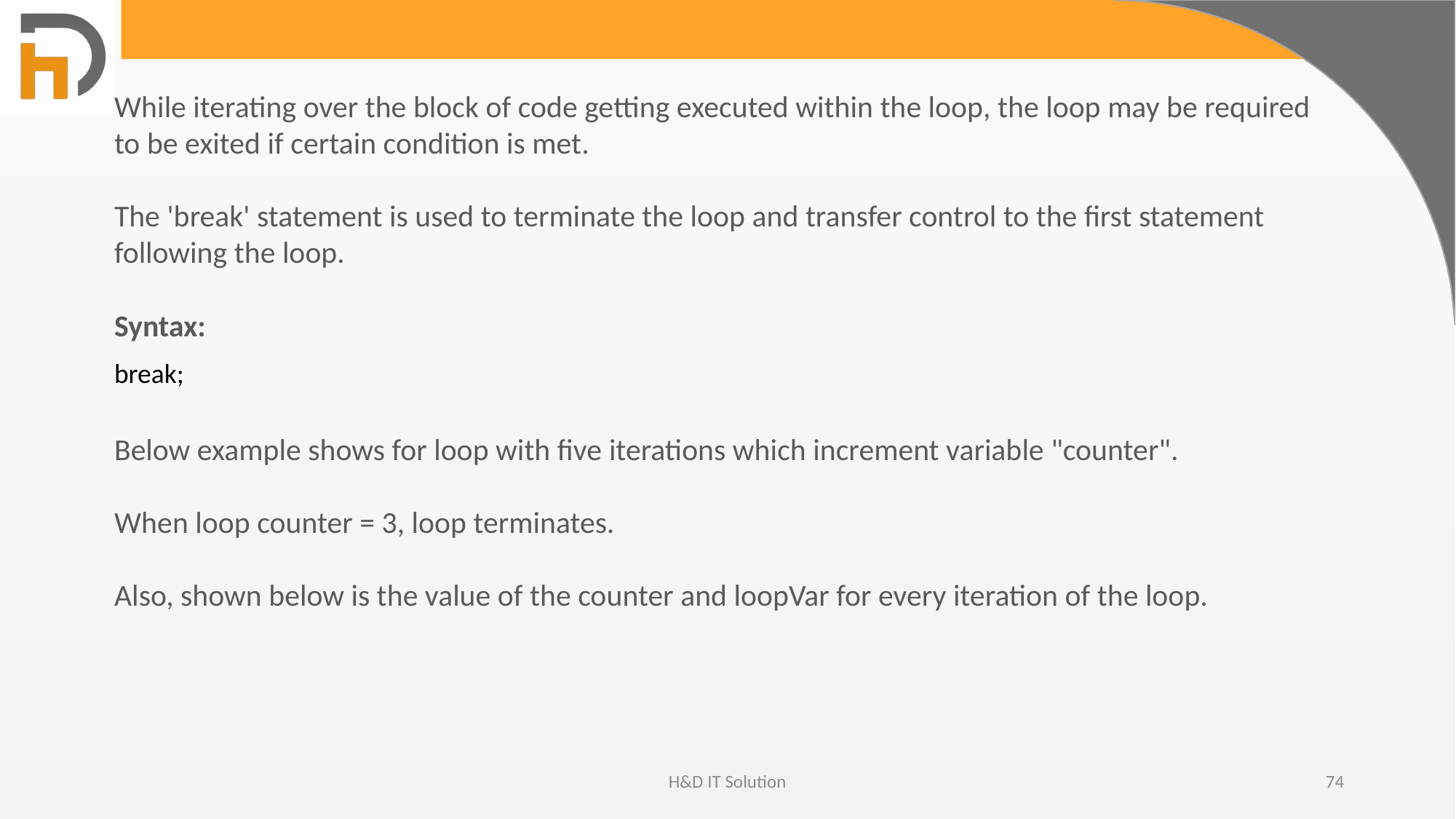

While iterating over the block of code getting executed within the loop, the loop may be required to be exited if certain condition is met.
The 'break' statement is used to terminate the loop and transfer control to the first statement following the loop.

Syntax:
break;
Below example shows for loop with five iterations which increment variable "counter".

When loop counter = 3, loop terminates.

Also, shown below is the value of the counter and loopVar for every iteration of the loop.
H&D IT Solution
74